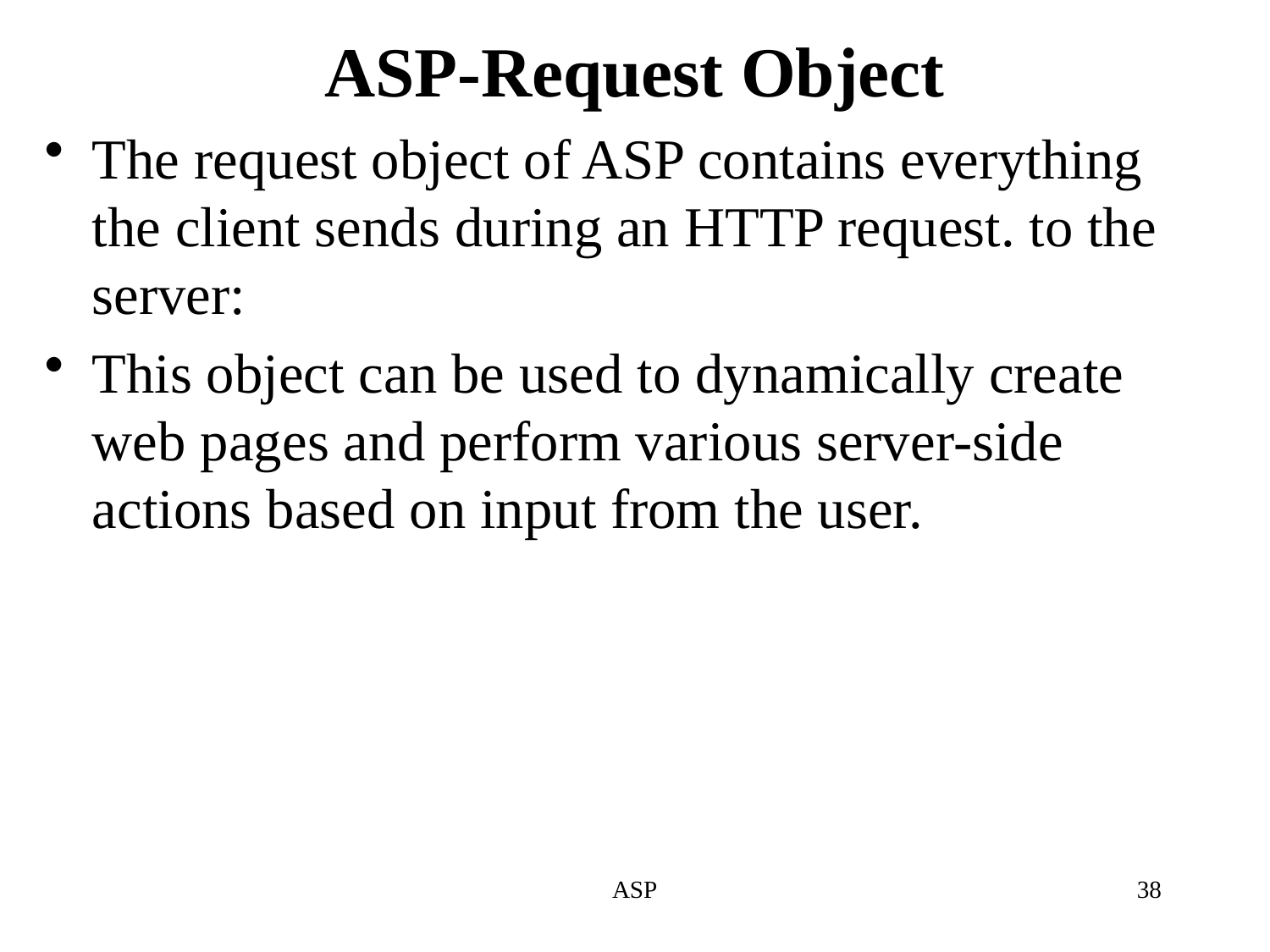

# ASP-Request Object
The request object of ASP contains everything the client sends during an HTTP request. to the server:
This object can be used to dynamically create web pages and perform various server-side actions based on input from the user.
ASP
38